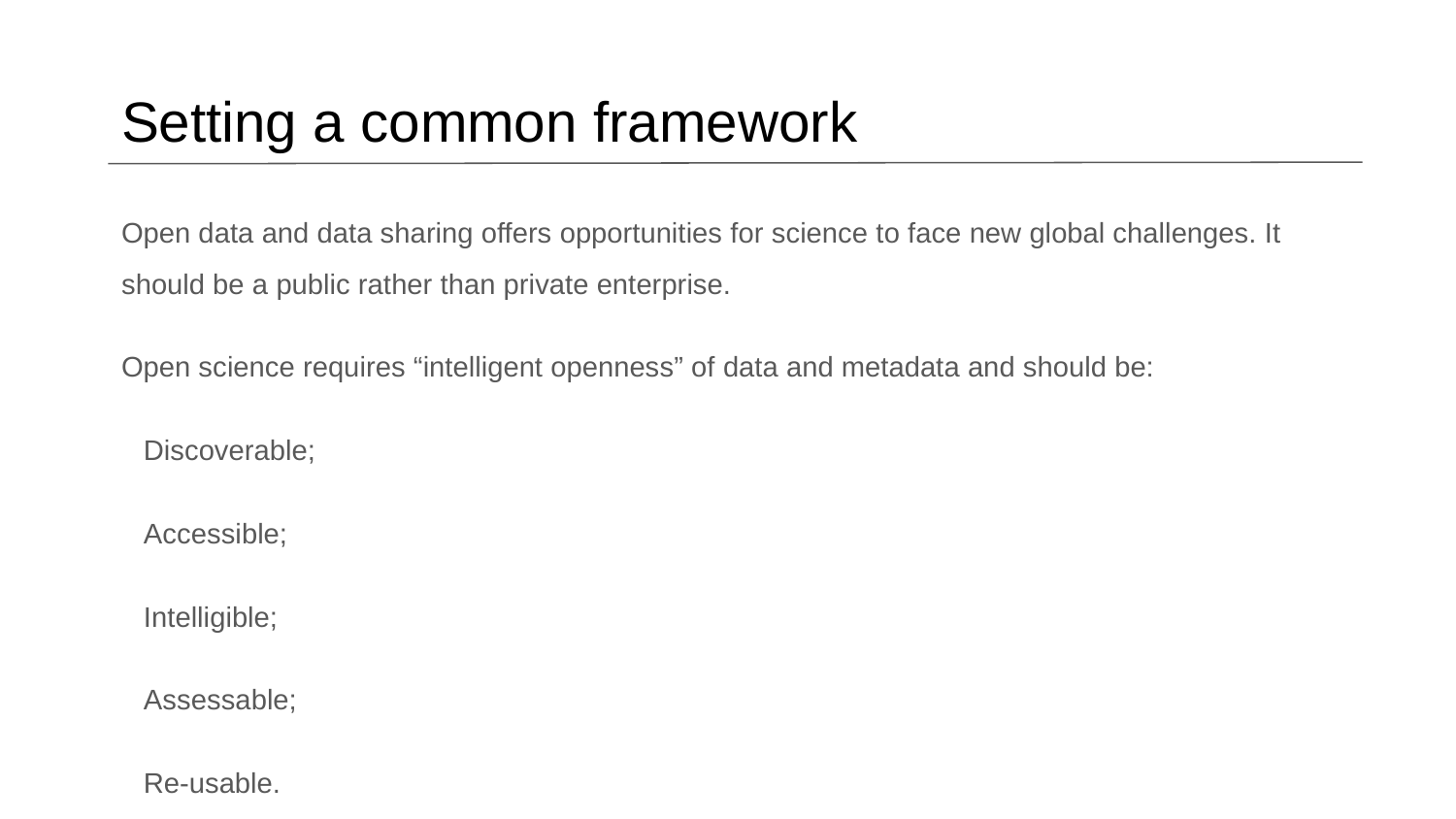

# Setting a common framework
Open data and data sharing offers opportunities for science to face new global challenges. It should be a public rather than private enterprise.
Open science requires “intelligent openness” of data and metadata and should be:
Discoverable;
Accessible;
Intelligible;
Assessable;
Re-usable.